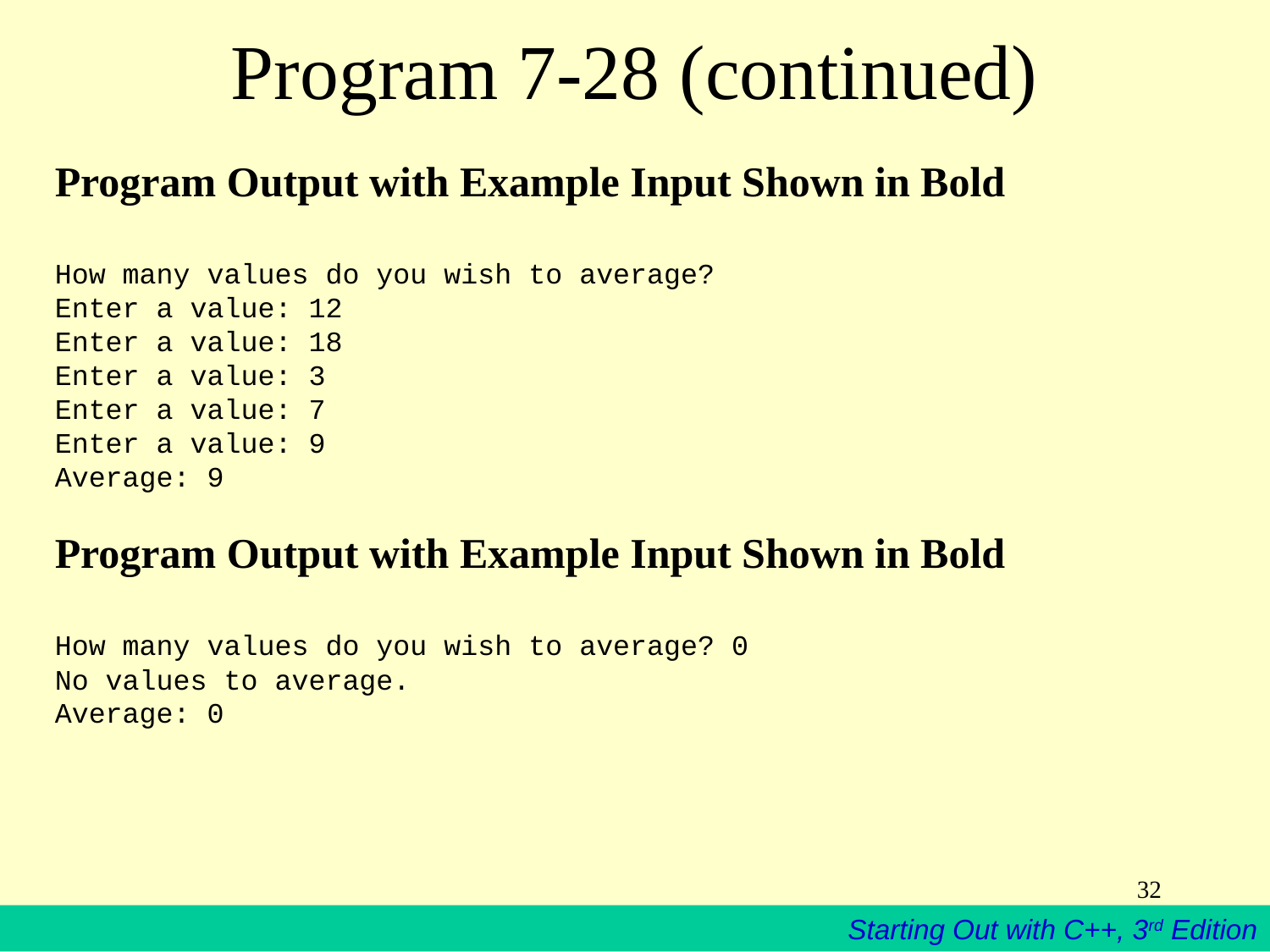

# Program 7-28 (continued)
Program Output with Example Input Shown in Bold
How many values do you wish to average?
Enter a value: 12
Enter a value: 18
Enter a value: 3
Enter a value: 7
Enter a value: 9
Average: 9
 
Program Output with Example Input Shown in Bold
How many values do you wish to average? 0
No values to average.
Average: 0
32